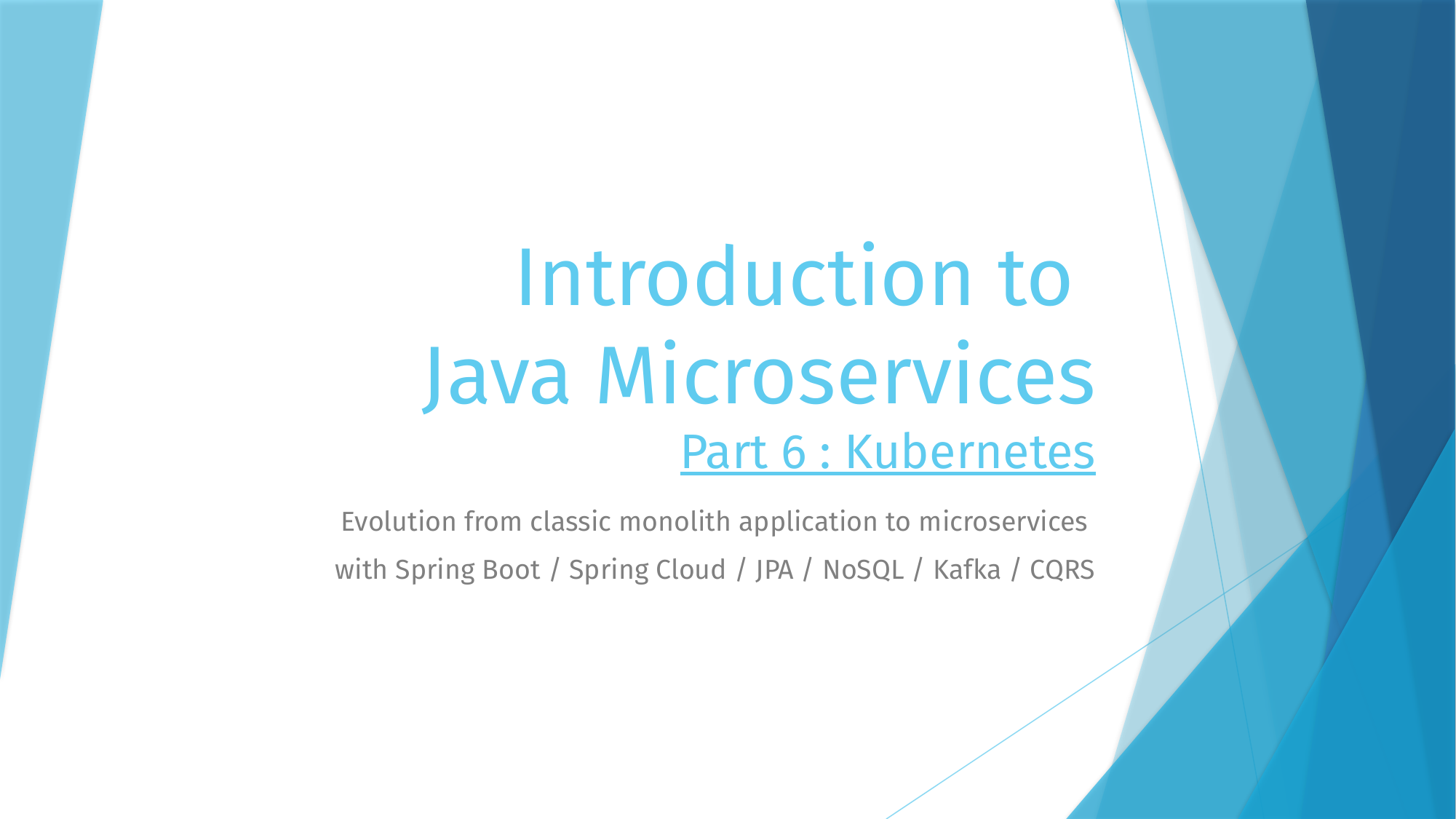

# Introduction to Java Microservices Part 6 : Kubernetes
Evolution from classic monolith application to microservices
with Spring Boot / Spring Cloud / JPA / NoSQL / Kafka / CQRS